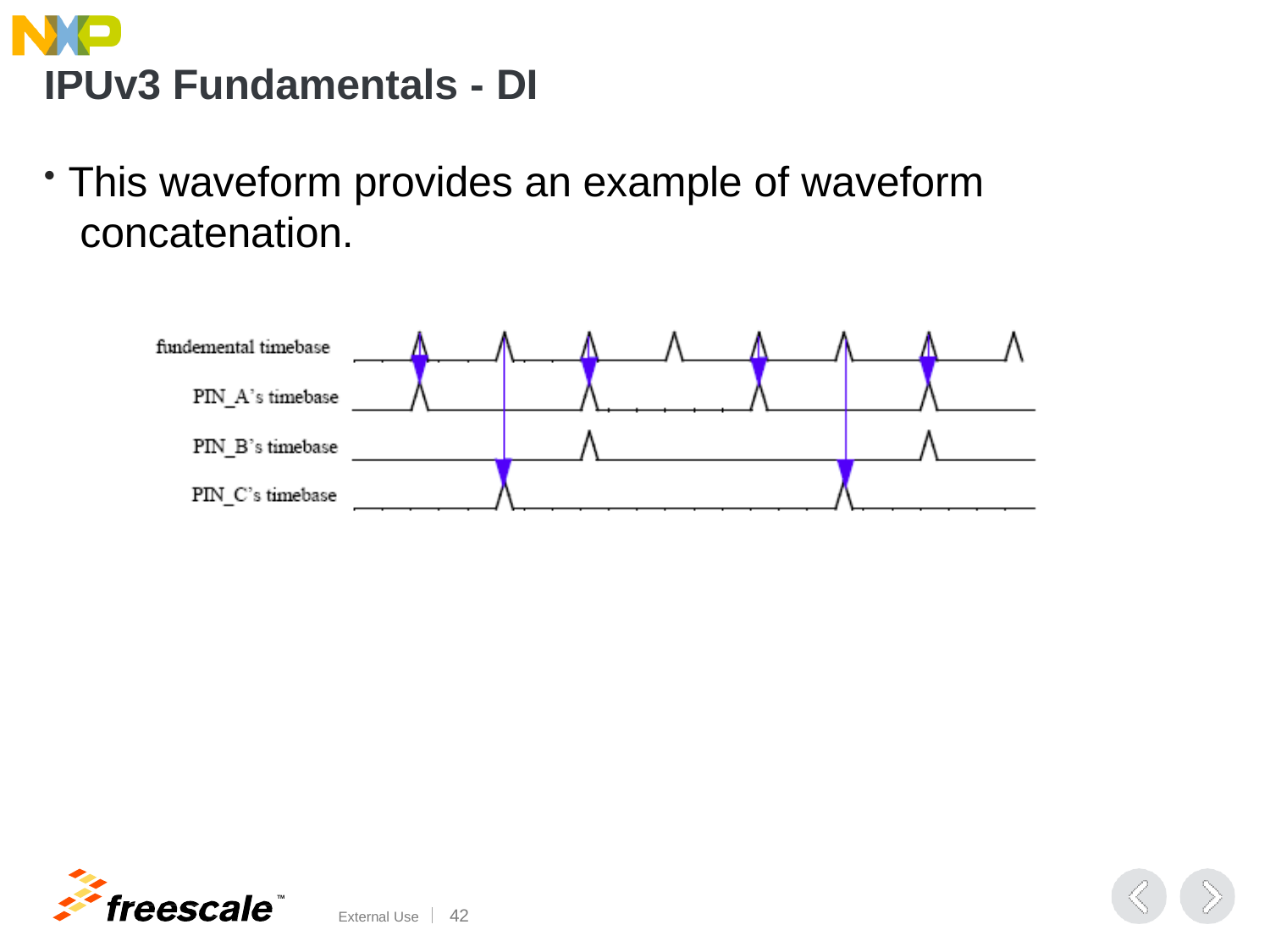

IPUv3 Fundamentals - DI
This waveform provides an example of waveform  concatenation.

TM
External Use	42